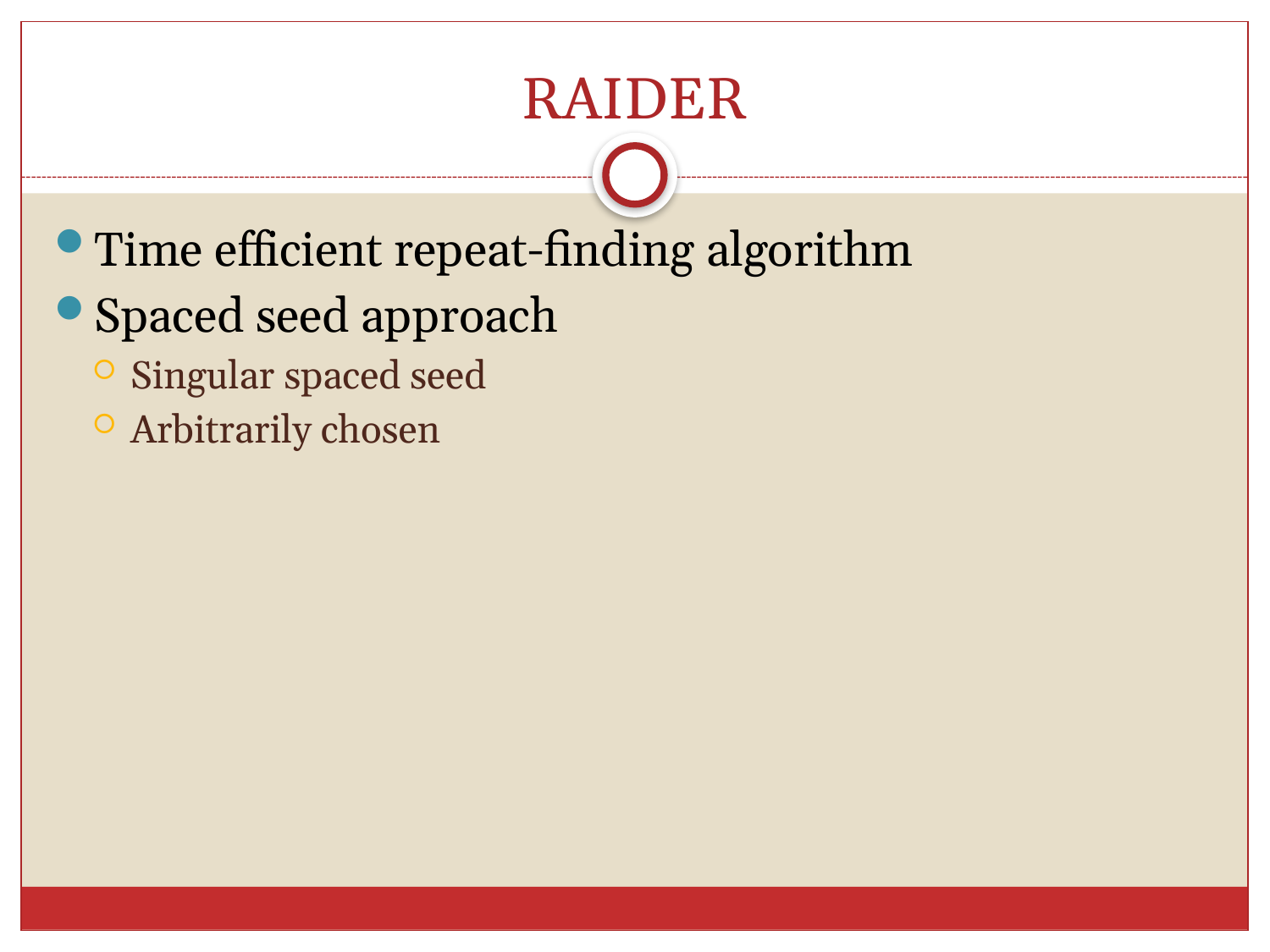

# RAIDER
Time efficient repeat-finding algorithm
Spaced seed approach
Singular spaced seed
Arbitrarily chosen